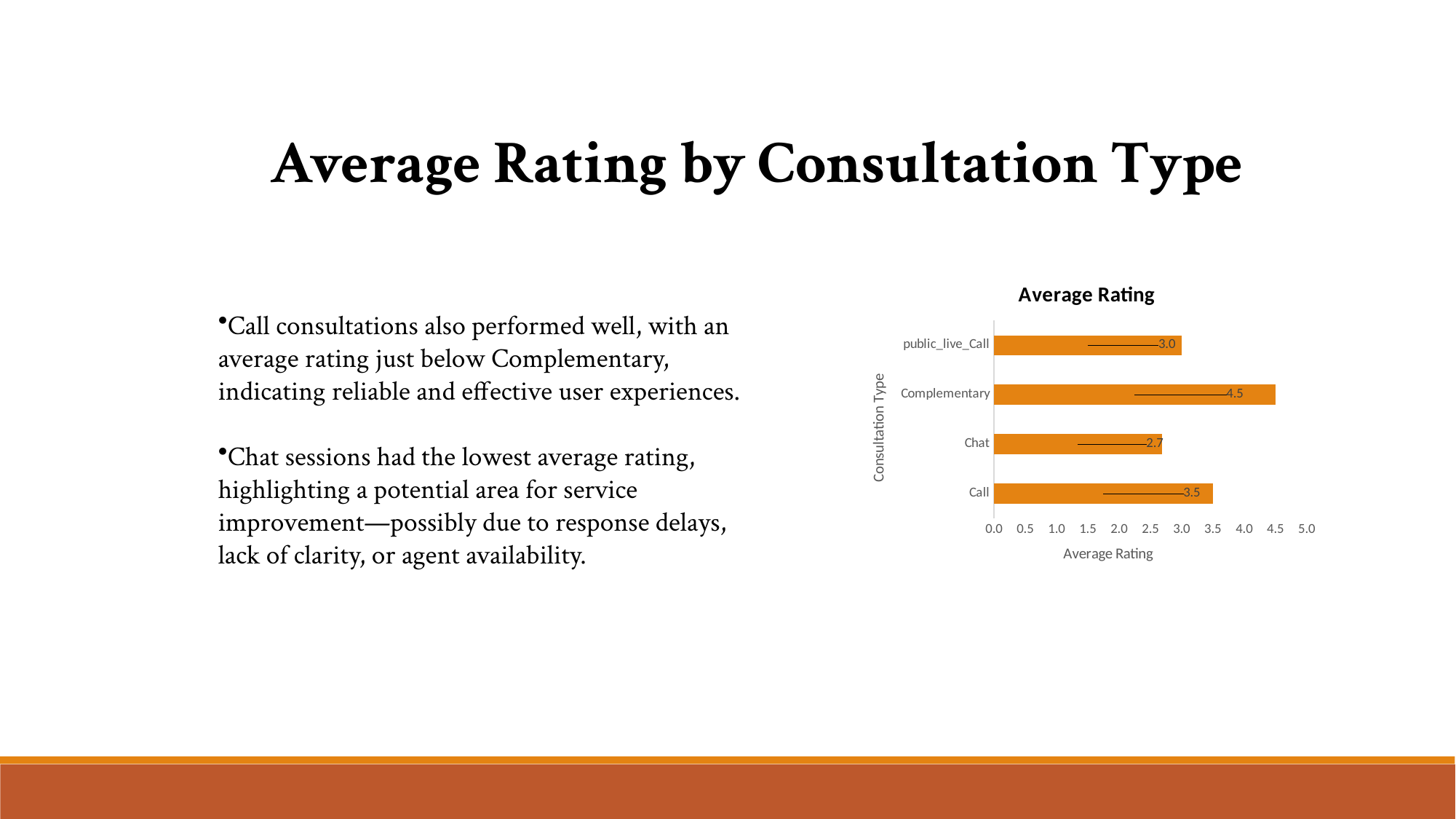

Average Rating by Consultation Type

### Chart: Average Rating

| Category | Total |
|---|---|
| Call | 3.500940291490362 |
| Chat | 2.6875576509172903 |
| Complementary | 4.5 |
| public_live_Call | 3.0 |
Call consultations also performed well, with an average rating just below Complementary, indicating reliable and effective user experiences.

Chat sessions had the lowest average rating, highlighting a potential area for service improvement—possibly due to response delays, lack of clarity, or agent availability.